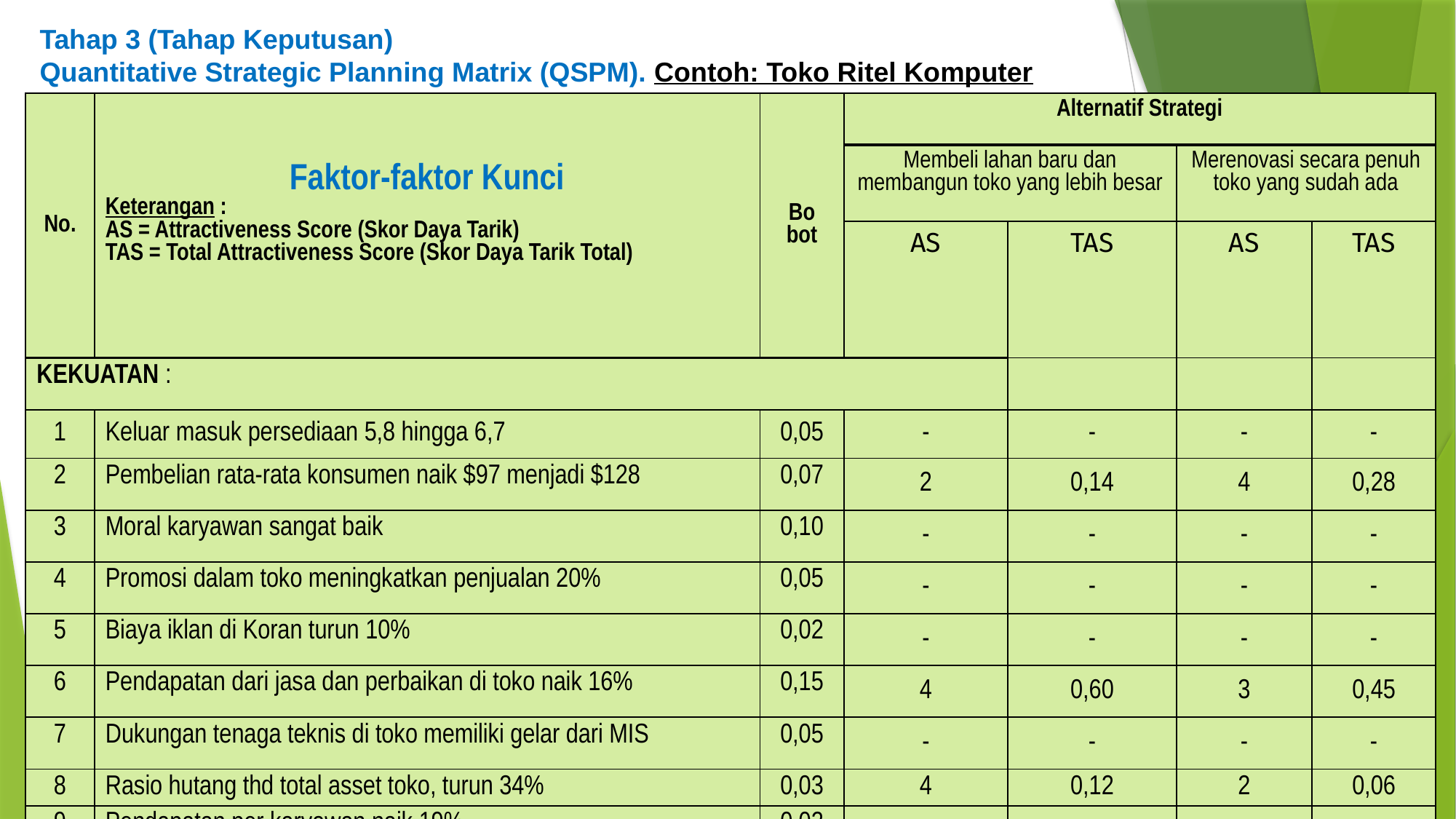

# Tahap 3 (Tahap Keputusan) Quantitative Strategic Planning Matrix (QSPM). Contoh: Toko Ritel Komputer
| No. | Faktor-faktor Kunci Keterangan : AS = Attractiveness Score (Skor Daya Tarik) TAS = Total Attractiveness Score (Skor Daya Tarik Total) | Bo bot | Alternatif Strategi |  |  |  |
| --- | --- | --- | --- | --- | --- | --- |
|  |  |  | Membeli lahan baru dan membangun toko yang lebih besar |  | Merenovasi secara penuh toko yang sudah ada |  |
|  |  |  | AS | TAS | AS | TAS |
| KEKUATAN : |  |  |  |  |  |  |
| 1 | Keluar masuk persediaan 5,8 hingga 6,7 | 0,05 | - | - | - | - |
| 2 | Pembelian rata-rata konsumen naik $97 menjadi $128 | 0,07 | 2 | 0,14 | 4 | 0,28 |
| 3 | Moral karyawan sangat baik | 0,10 | - | - | - | - |
| 4 | Promosi dalam toko meningkatkan penjualan 20% | 0,05 | - | - | - | - |
| 5 | Biaya iklan di Koran turun 10% | 0,02 | - | - | - | - |
| 6 | Pendapatan dari jasa dan perbaikan di toko naik 16% | 0,15 | 4 | 0,60 | 3 | 0,45 |
| 7 | Dukungan tenaga teknis di toko memiliki gelar dari MIS | 0,05 | - | - | - | - |
| 8 | Rasio hutang thd total asset toko, turun 34% | 0,03 | 4 | 0,12 | 2 | 0,06 |
| 9 | Pendapatan per karyawan naik 19%. | 0,02 | - | - | - | - |